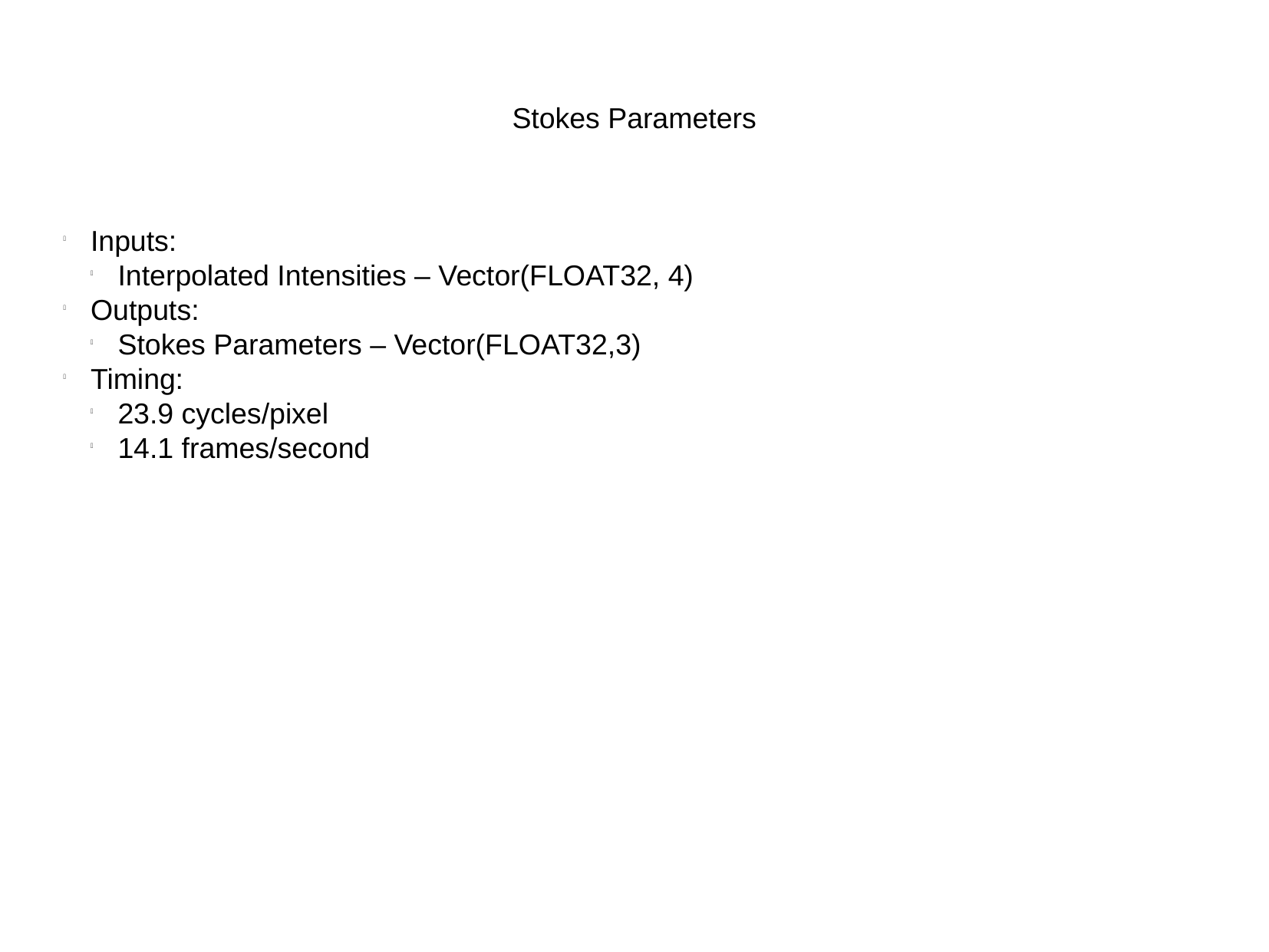

Stokes Parameters
Inputs:
Interpolated Intensities – Vector(FLOAT32, 4)
Outputs:
Stokes Parameters – Vector(FLOAT32,3)
Timing:
23.9 cycles/pixel
14.1 frames/second